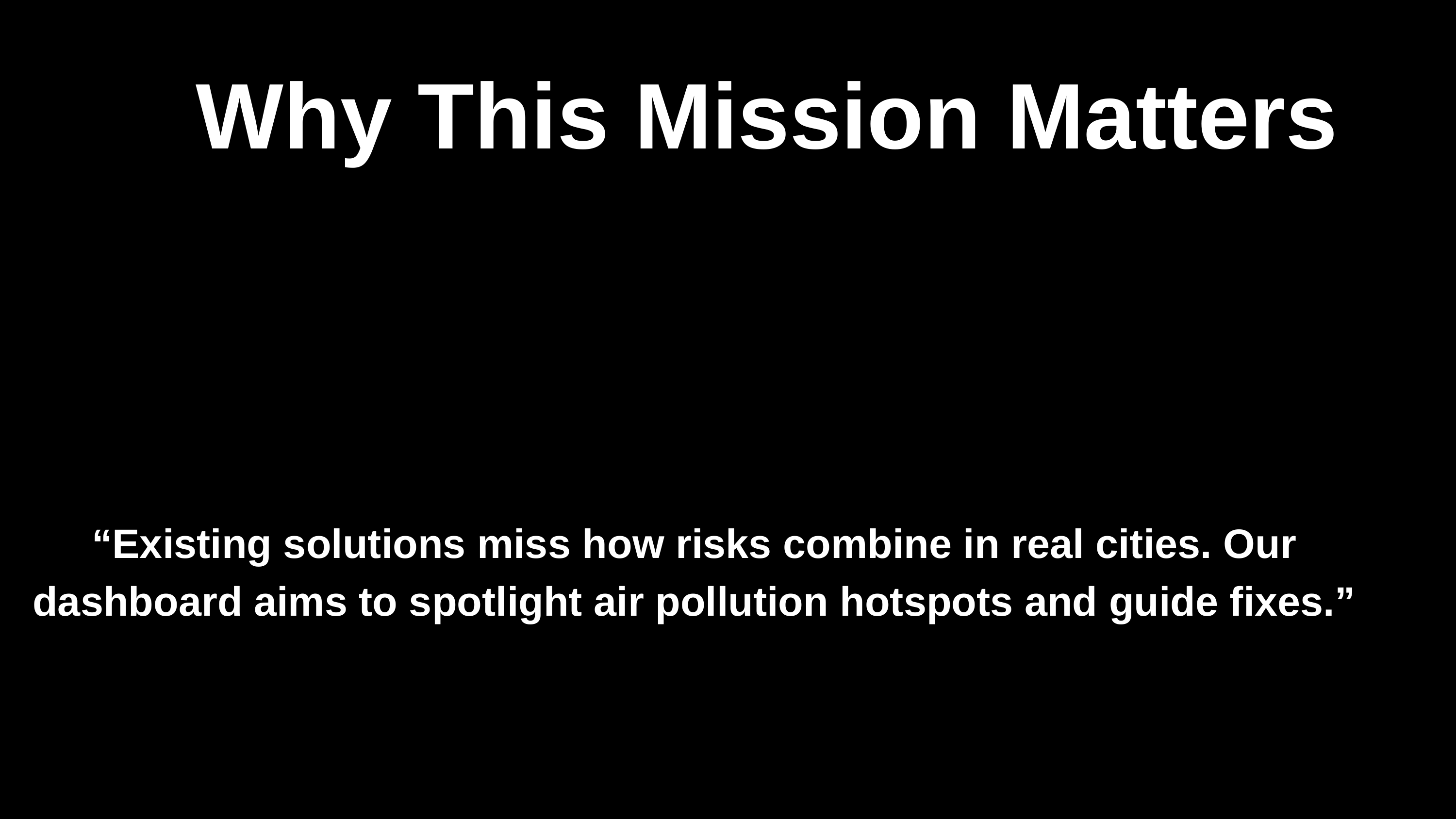

Why This Mission Matters
“Existing solutions miss how risks combine in real cities. Our dashboard aims to spotlight air pollution hotspots and guide fixes.”